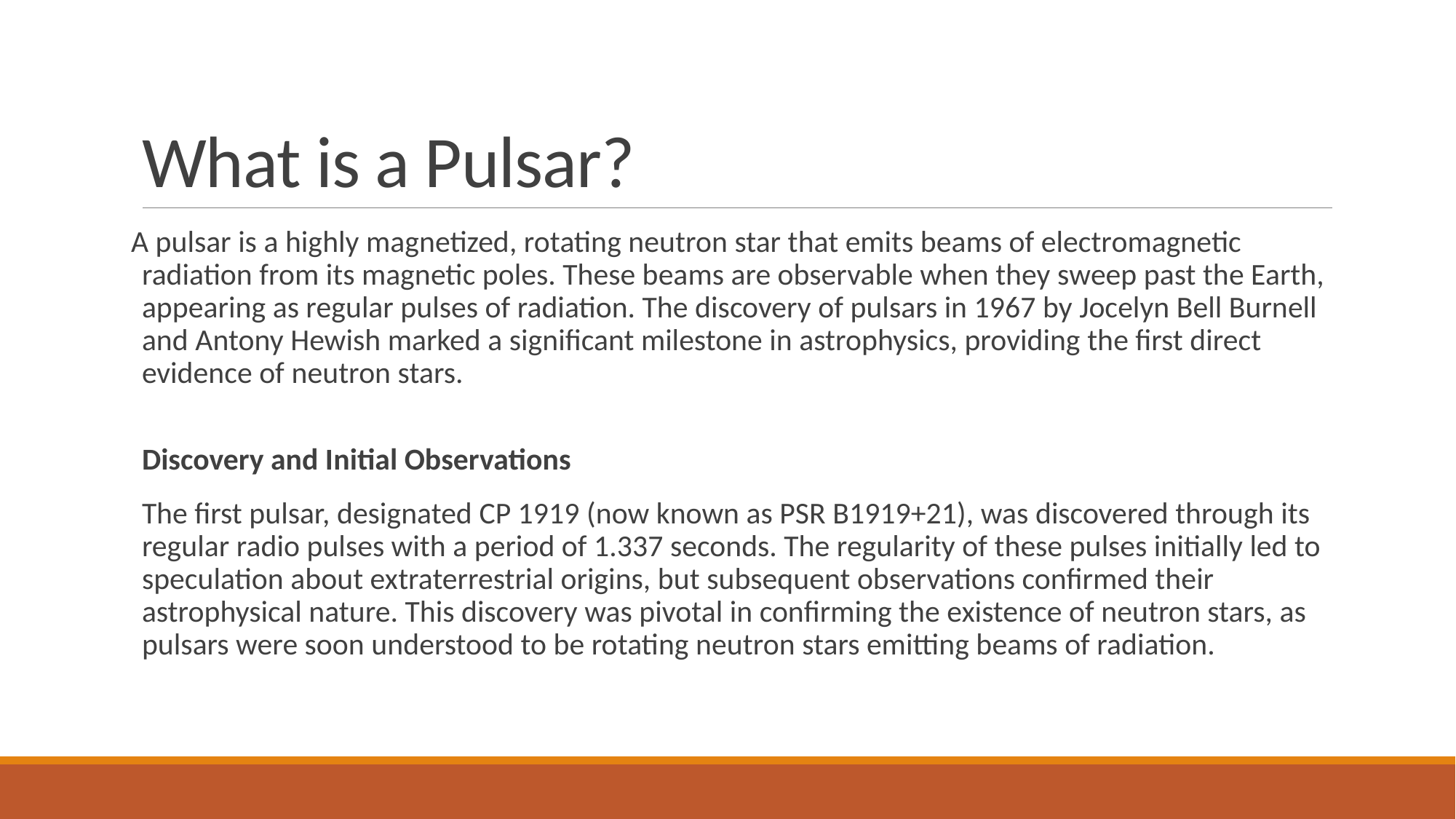

# What is a Pulsar?
A pulsar is a highly magnetized, rotating neutron star that emits beams of electromagnetic radiation from its magnetic poles. These beams are observable when they sweep past the Earth, appearing as regular pulses of radiation. The discovery of pulsars in 1967 by Jocelyn Bell Burnell and Antony Hewish marked a significant milestone in astrophysics, providing the first direct evidence of neutron stars.
Discovery and Initial Observations
The first pulsar, designated CP 1919 (now known as PSR B1919+21), was discovered through its regular radio pulses with a period of 1.337 seconds. The regularity of these pulses initially led to speculation about extraterrestrial origins, but subsequent observations confirmed their astrophysical nature. This discovery was pivotal in confirming the existence of neutron stars, as pulsars were soon understood to be rotating neutron stars emitting beams of radiation.